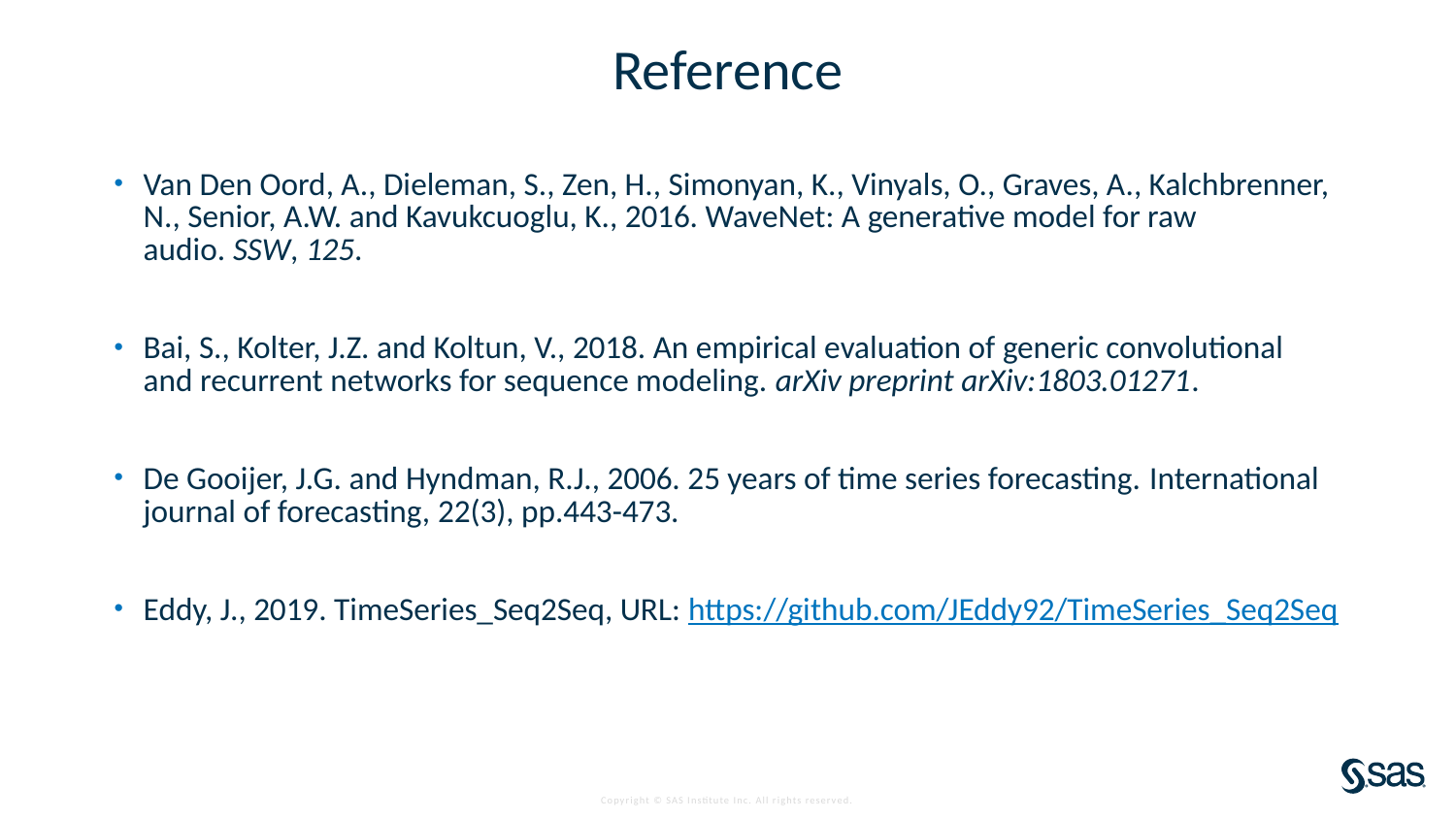

# Reference

Van Den Oord, A., Dieleman, S., Zen, H., Simonyan, K., Vinyals, O., Graves, A., Kalchbrenner, N., Senior, A.W. and Kavukcuoglu, K., 2016. WaveNet: A generative model for raw audio. SSW, 125.

Bai, S., Kolter, J.Z. and Koltun, V., 2018. An empirical evaluation of generic convolutional and recurrent networks for sequence modeling. arXiv preprint arXiv:1803.01271.

De Gooijer, J.G. and Hyndman, R.J., 2006. 25 years of time series forecasting. International journal of forecasting, 22(3), pp.443-473.

Eddy, J., 2019. TimeSeries_Seq2Seq, URL: https://github.com/JEddy92/TimeSeries_Seq2Seq